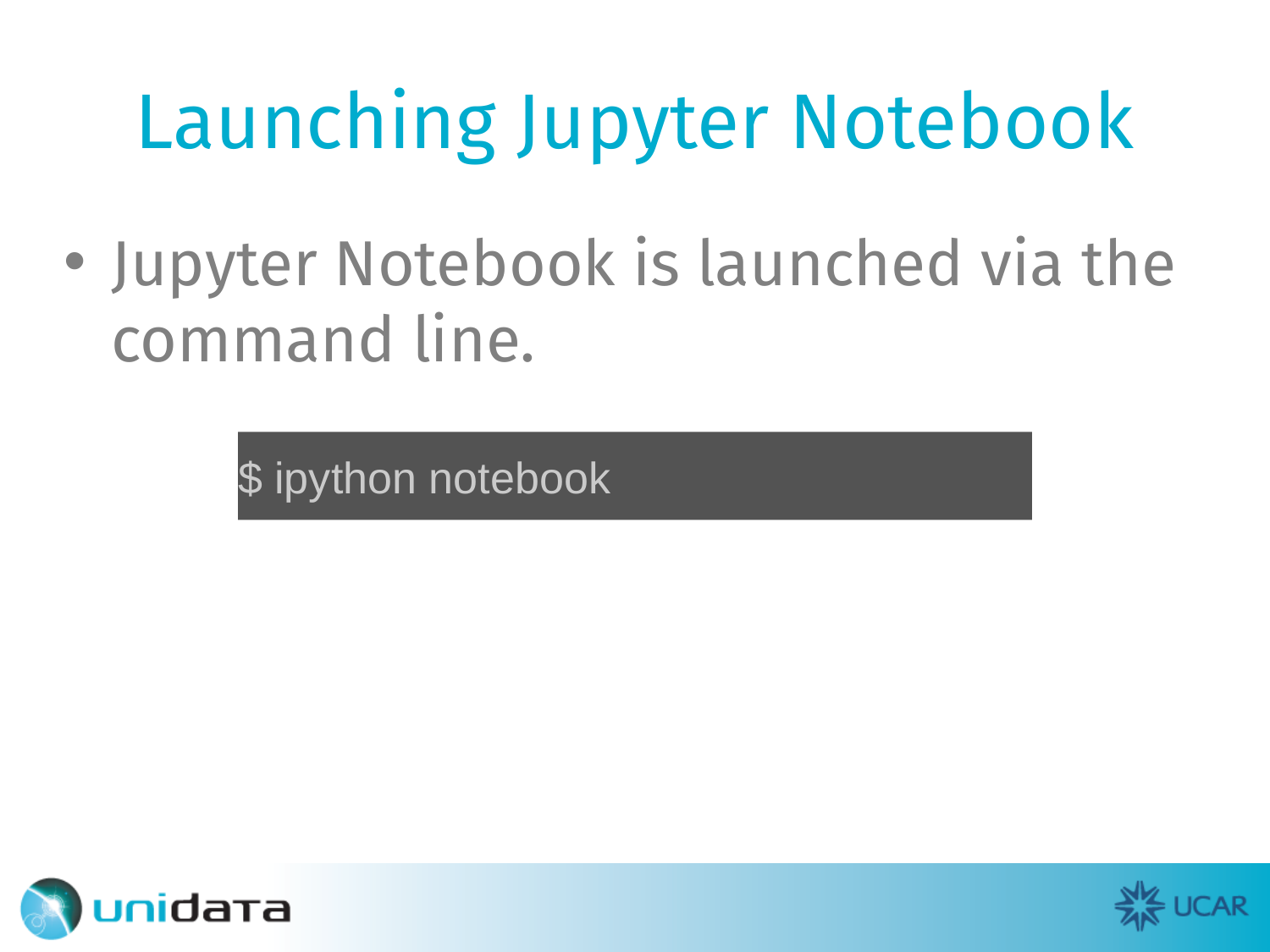

# Launching Jupyter Notebook
Jupyter Notebook is launched via the command line.
$ ipython notebook